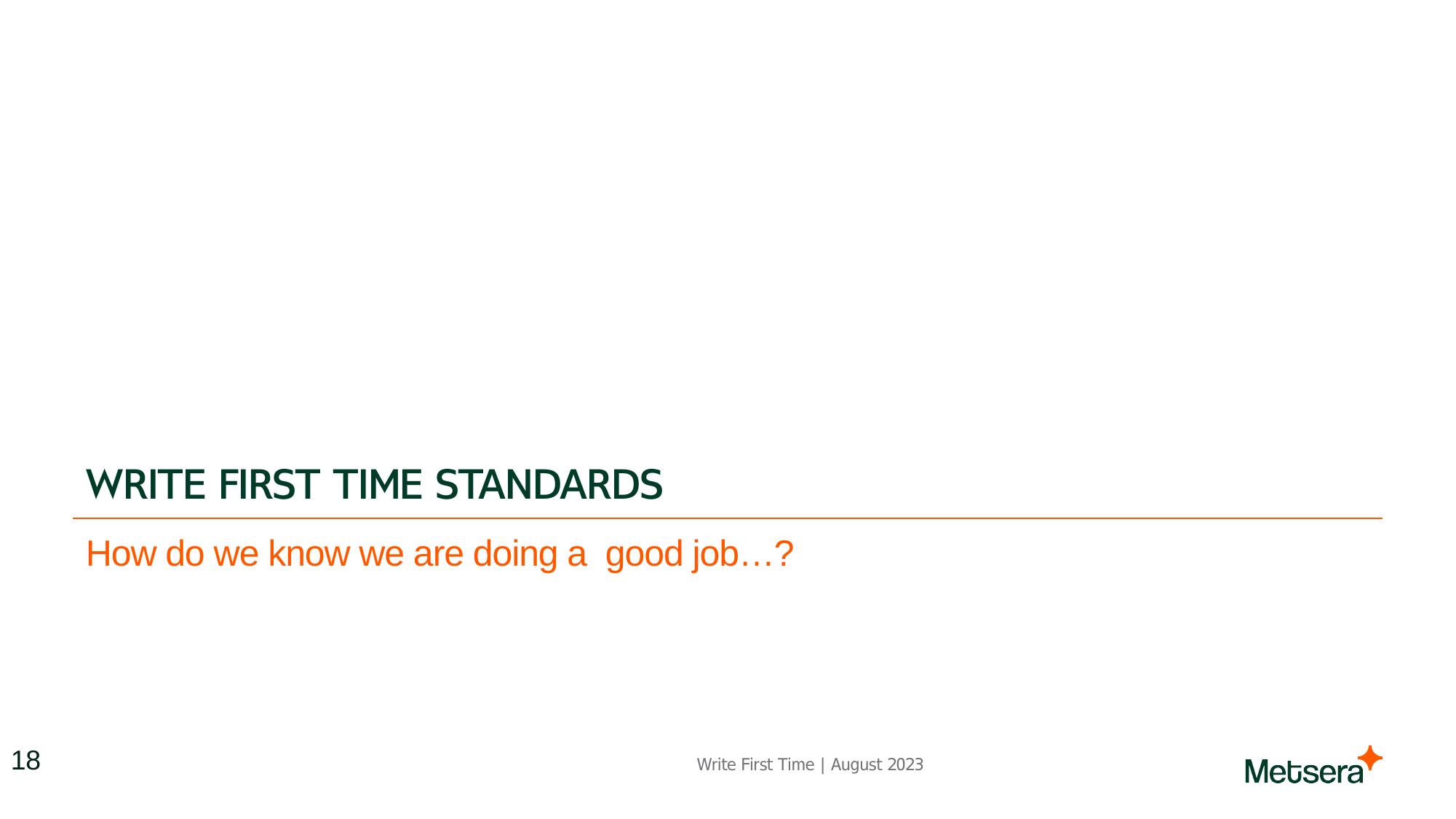

# Write first time STANDARDS
How do we know we are doing a  good job…?
18
Write First Time | August 2023